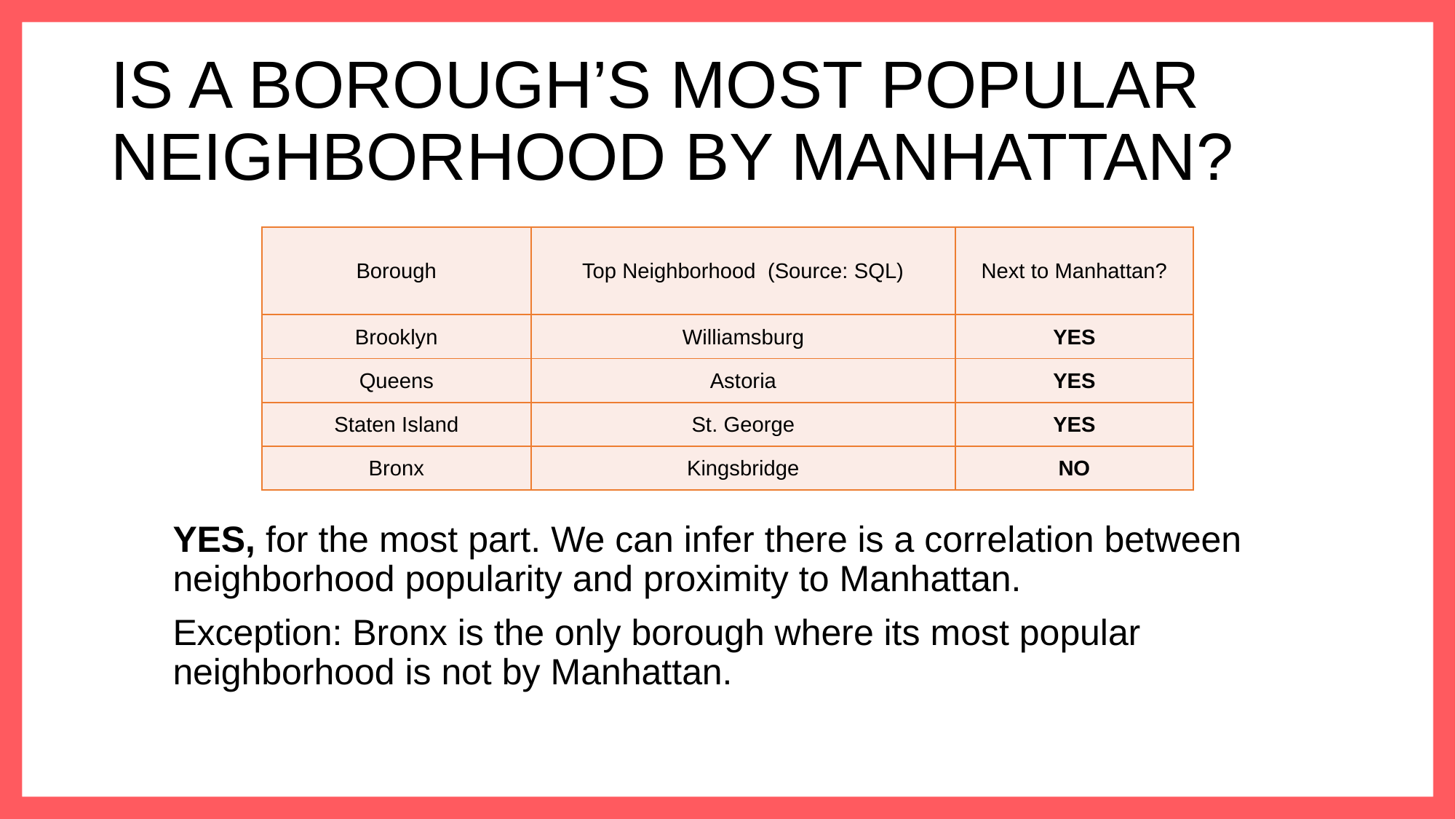

# IS A BOROUGH’S MOST POPULAR NEIGHBORHOOD BY MANHATTAN?
| Borough | Top Neighborhood (Source: SQL) | Next to Manhattan? |
| --- | --- | --- |
| Brooklyn | Williamsburg | YES |
| Queens | Astoria | YES |
| Staten Island | St. George | YES |
| Bronx | Kingsbridge | NO |
YES, for the most part. We can infer there is a correlation between neighborhood popularity and proximity to Manhattan.
Exception: Bronx is the only borough where its most popular neighborhood is not by Manhattan.